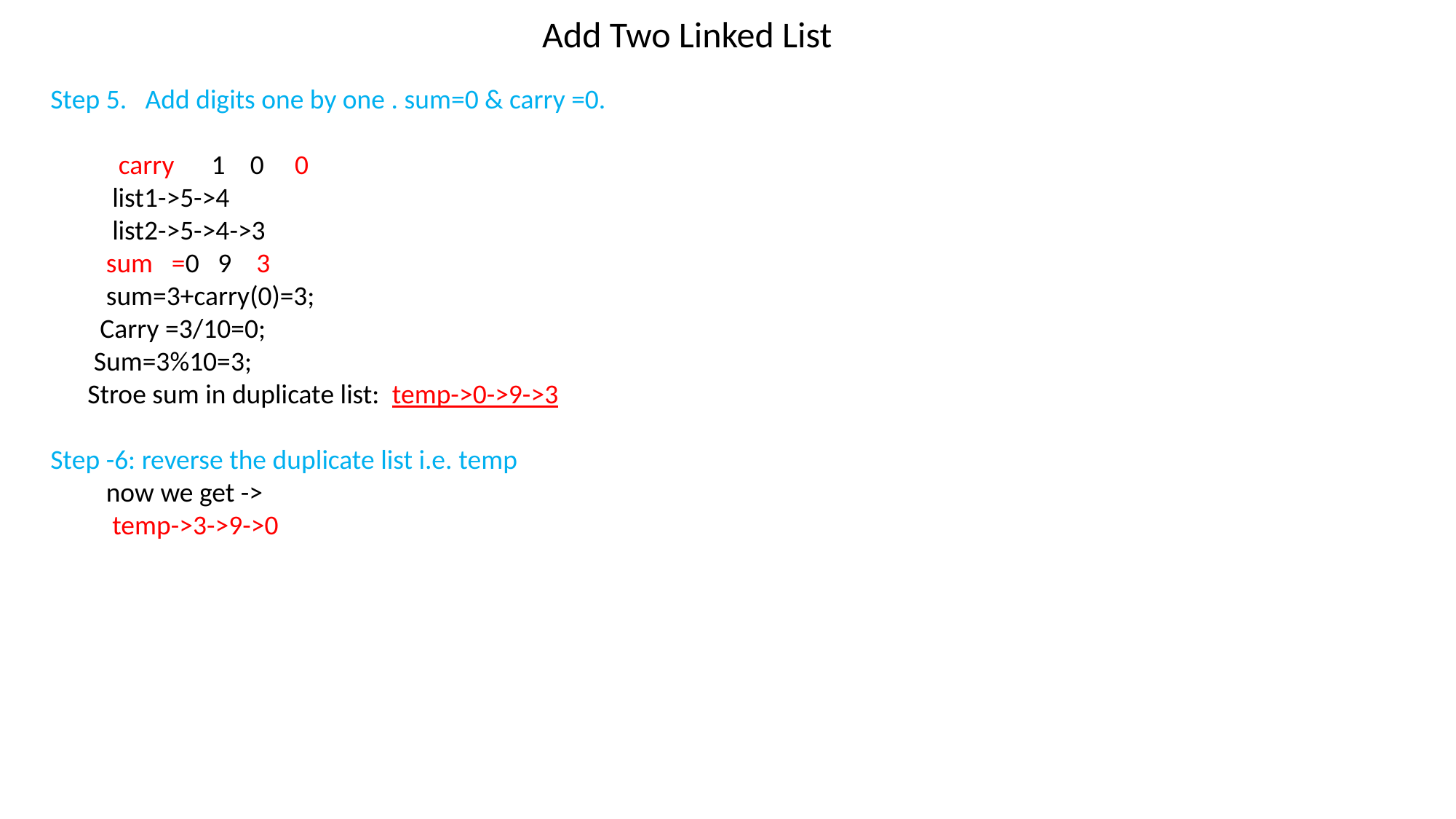

Add Two Linked List
Step 5.   Add digits one by one . sum=0 & carry =0.

           carry      1    0     0
          list1->5->4
          list2->5->4->3
         sum   =0   9    3
         sum=3+carry(0)=3;
        Carry =3/10=0;
       Sum=3%10=3;
      Stroe sum in duplicate list:  temp->0->9->3

Step -6: reverse the duplicate list i.e. temp
         now we get ->
          temp->3->9->0